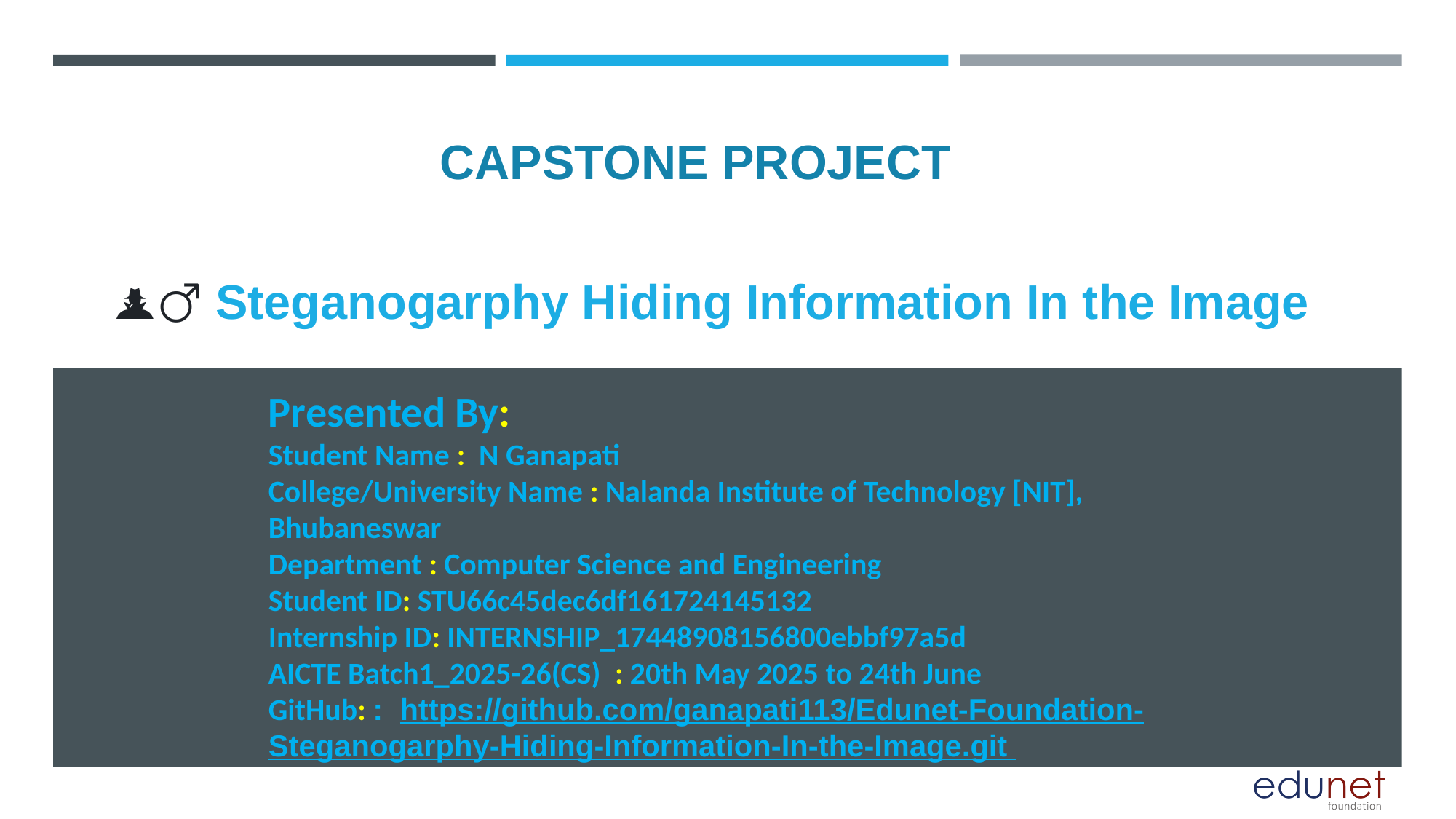

CAPSTONE PROJECT
# 🕵️‍♂️ Steganogarphy Hiding Information In the Image
Presented By:
Student Name :  N Ganapati
College/University Name : Nalanda Institute of Technology [NIT], Bhubaneswar
Department : Computer Science and Engineering
Student ID: STU66c45dec6df161724145132
Internship ID: INTERNSHIP_17448908156800ebbf97a5d
AICTE Batch1_2025-26(CS)  : 20th May 2025 to 24th June
GitHub: :  https://github.com/ganapati113/Edunet-Foundation-Steganogarphy-Hiding-Information-In-the-Image.git